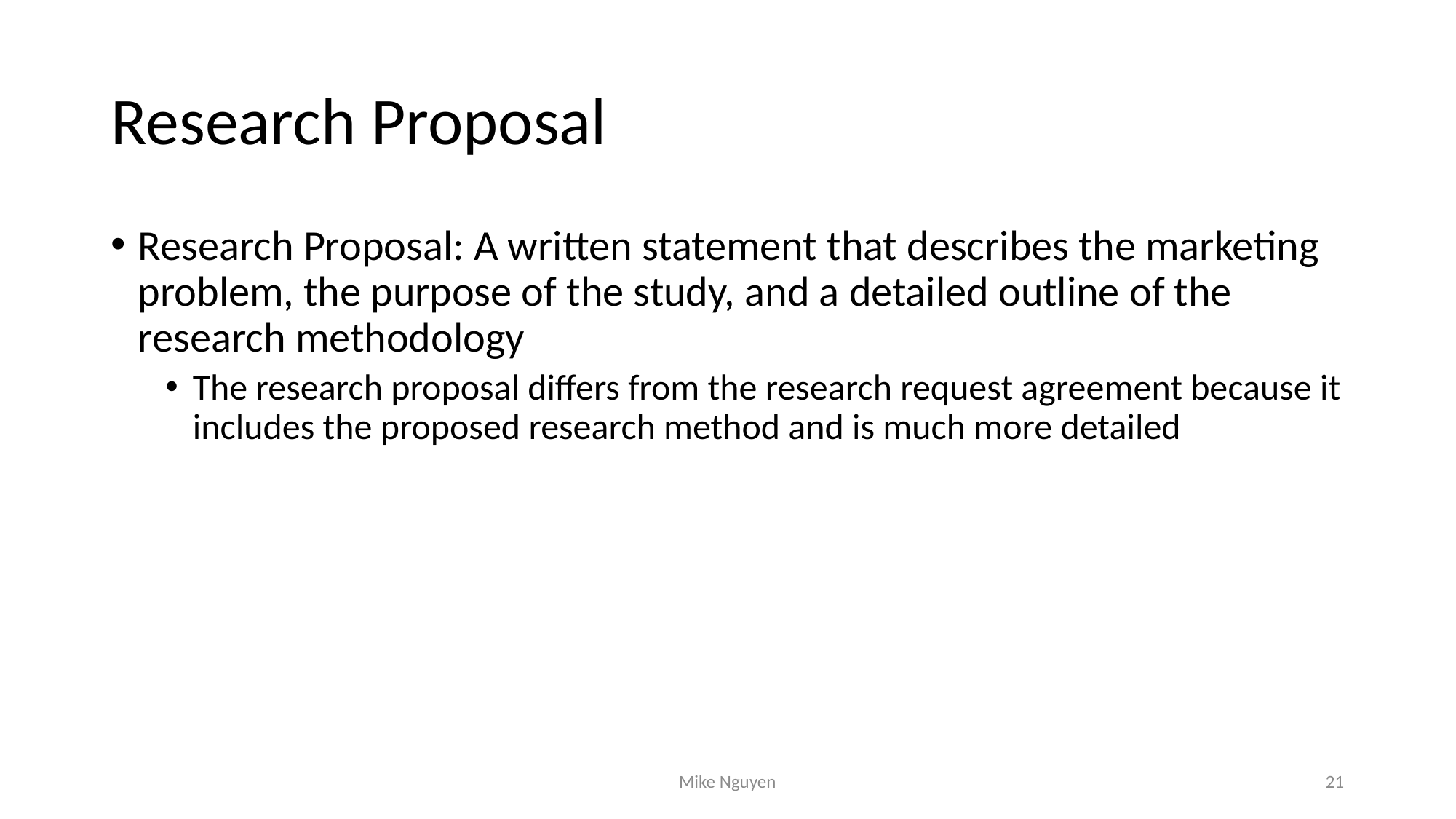

# Research Proposal
Research Proposal: A written statement that describes the marketing problem, the purpose of the study, and a detailed outline of the research methodology
The research proposal differs from the research request agreement because it includes the proposed research method and is much more detailed

Mike Nguyen
21